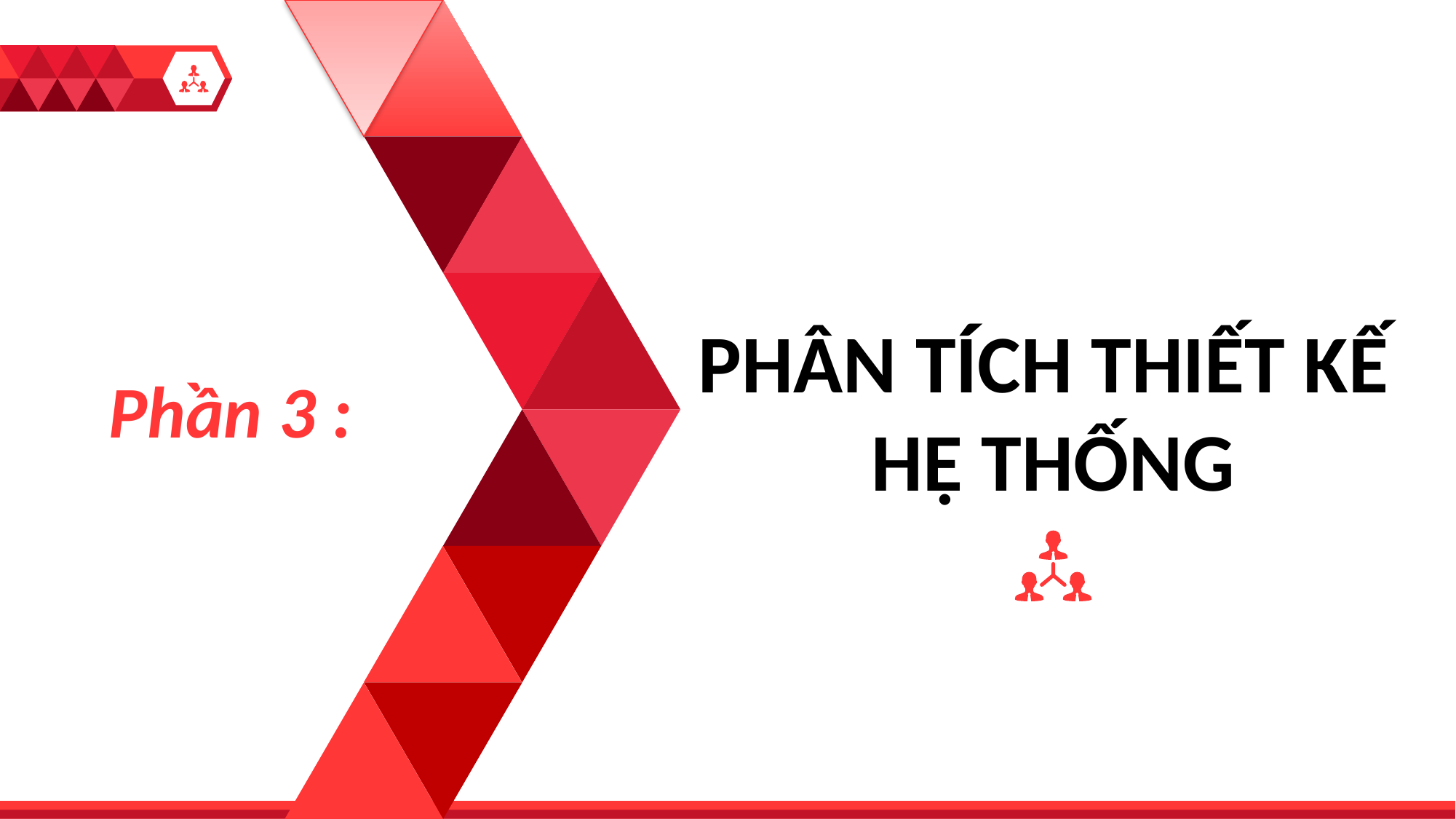

1
PHÂN TÍCH THIẾT KẾ
HỆ THỐNG
Phần 3 :